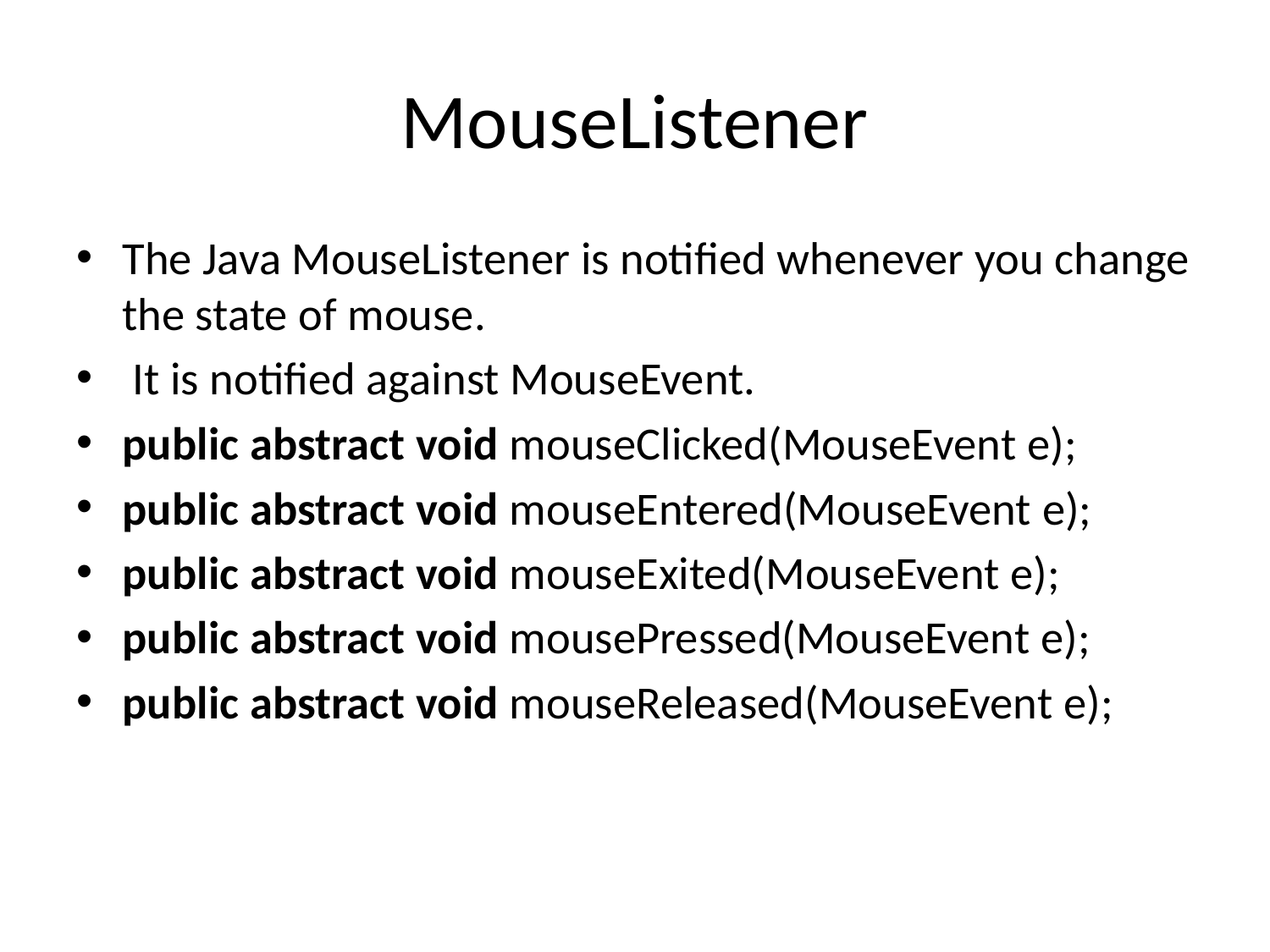

# MouseListener
The Java MouseListener is notified whenever you change the state of mouse.
 It is notified against MouseEvent.
public abstract void mouseClicked(MouseEvent e);
public abstract void mouseEntered(MouseEvent e);
public abstract void mouseExited(MouseEvent e);
public abstract void mousePressed(MouseEvent e);
public abstract void mouseReleased(MouseEvent e);